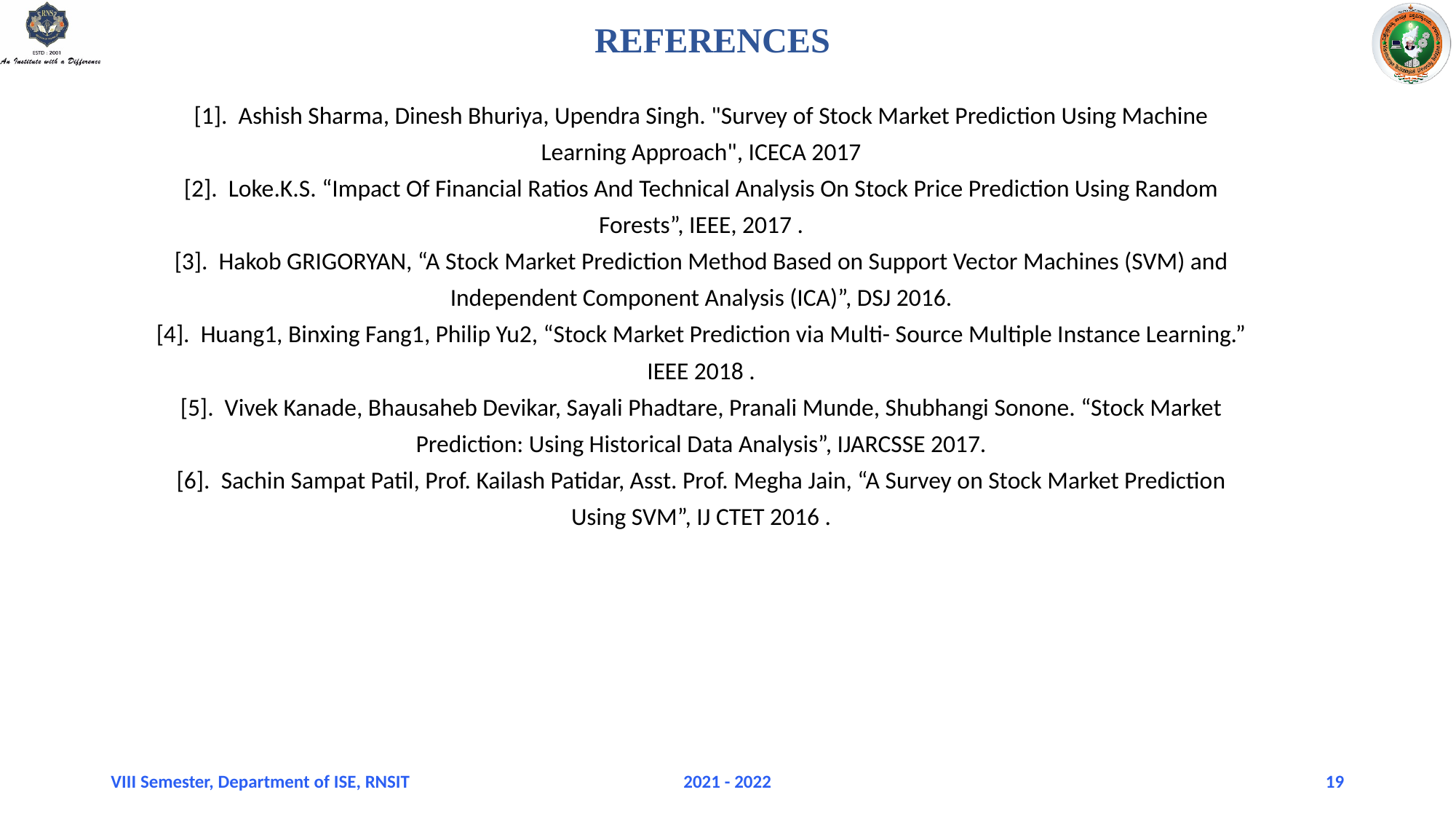

# REFERENCES

[1].  Ashish Sharma, Dinesh Bhuriya, Upendra Singh. "Survey of Stock Market Prediction Using Machine
Learning Approach", ICECA 2017
[2].  Loke.K.S. “Impact Of Financial Ratios And Technical Analysis On Stock Price Prediction Using Random
Forests”, IEEE, 2017 .
[3].  Hakob GRIGORYAN, “A Stock Market Prediction Method Based on Support Vector Machines (SVM) and
Independent Component Analysis (ICA)”, DSJ 2016.
[4].  Huang1, Binxing Fang1, Philip Yu2, “Stock Market Prediction via Multi- Source Multiple Instance Learning.”
IEEE 2018 .
[5].  Vivek Kanade, Bhausaheb Devikar, Sayali Phadtare, Pranali Munde, Shubhangi Sonone. “Stock Market
Prediction: Using Historical Data Analysis”, IJARCSSE 2017.
[6].  Sachin Sampat Patil, Prof. Kailash Patidar, Asst. Prof. Megha Jain, “A Survey on Stock Market Prediction
Using SVM”, IJ CTET 2016 .

VIII Semester, Department of ISE, RNSIT
2021 - 2022
19